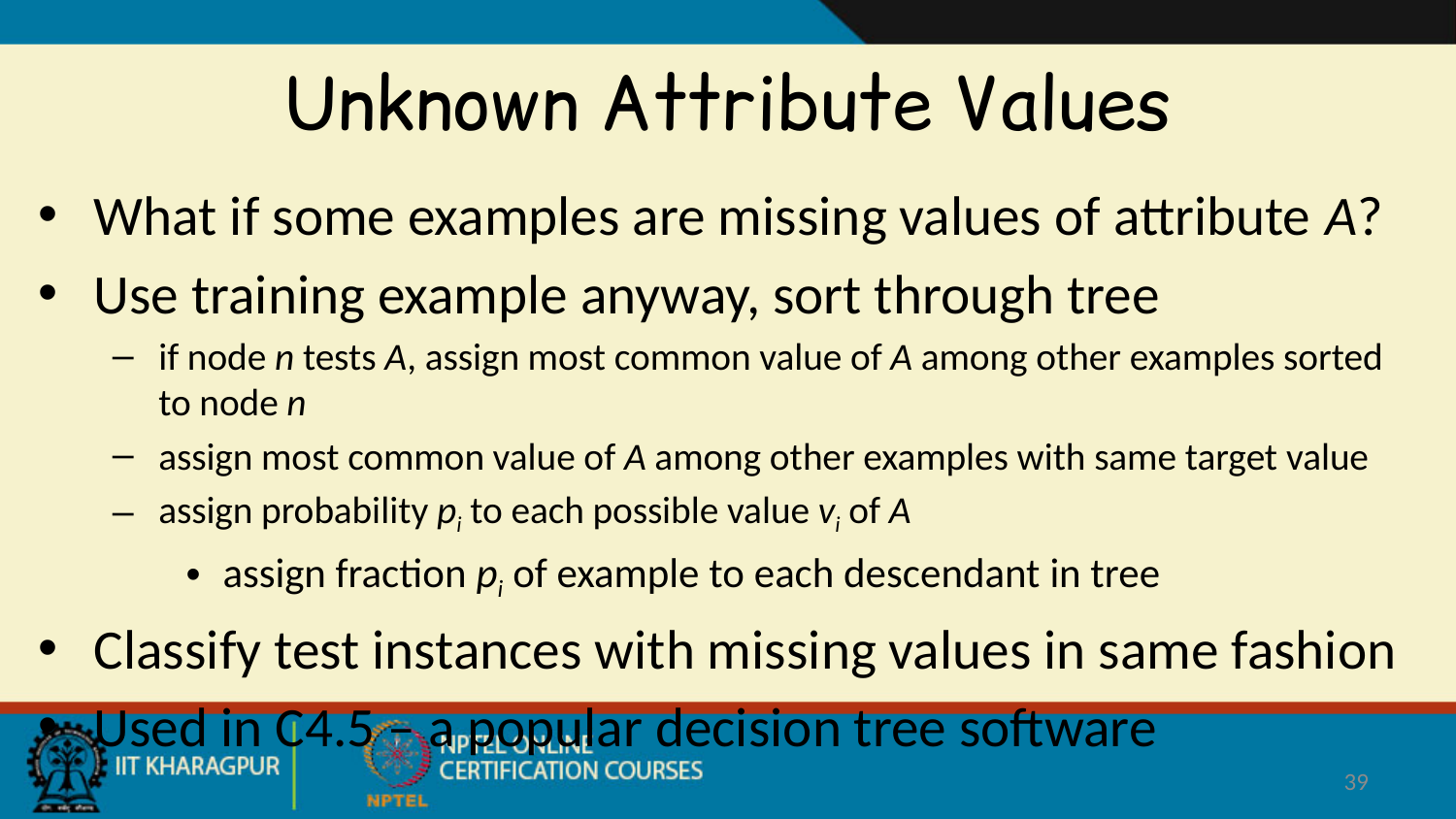

39
# Unknown Attribute Values
What if some examples are missing values of attribute A?
Use training example anyway, sort through tree
if node n tests A, assign most common value of A among other examples sorted to node n
assign most common value of A among other examples with same target value
assign probability pi to each possible value vi of A
assign fraction pi of example to each descendant in tree
Classify test instances with missing values in same fashion
Used in C4.5 – a popular decision tree software